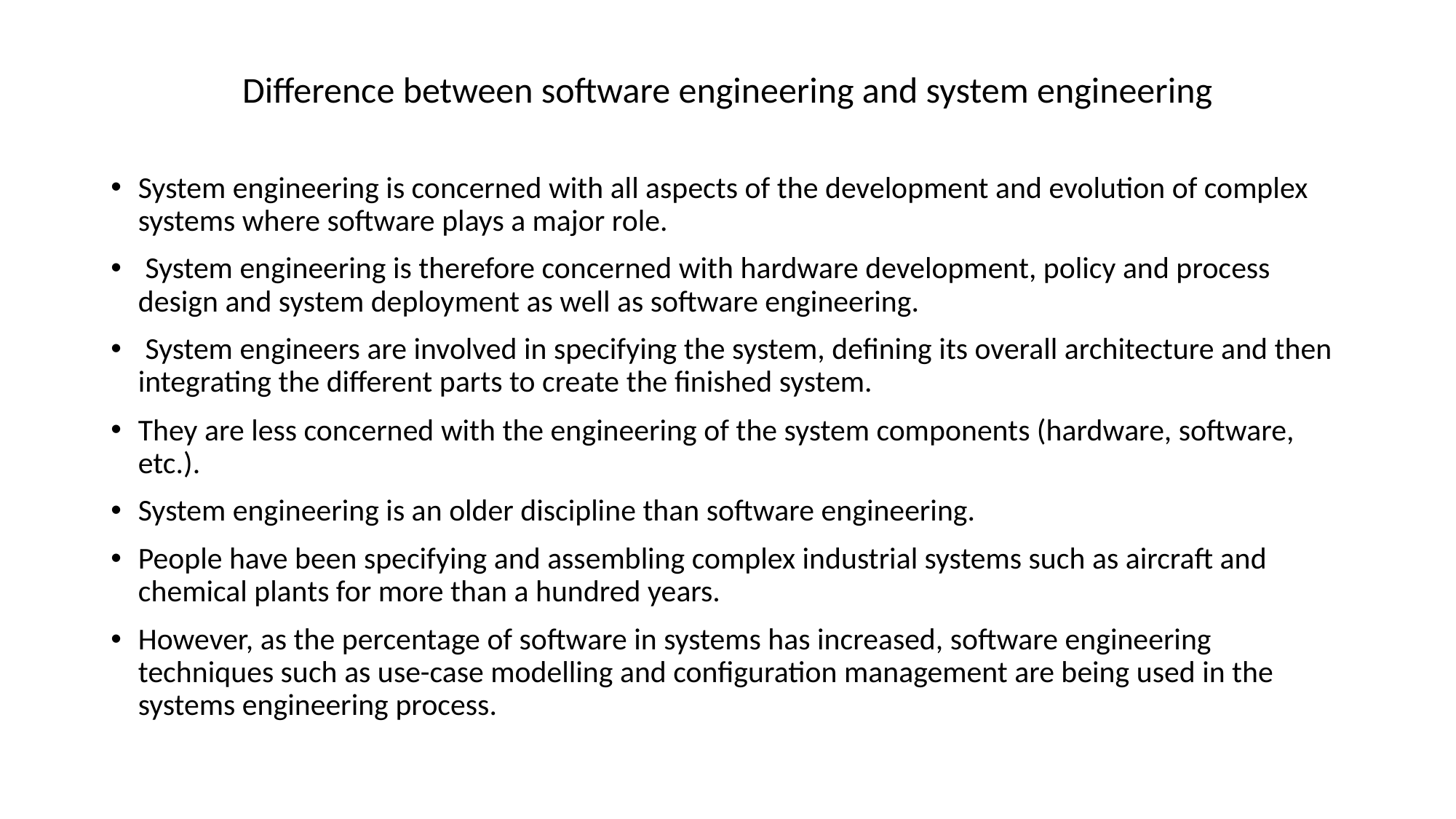

# Difference between software engineering and system engineering
System engineering is concerned with all aspects of the development and evolution of complex systems where software plays a major role.
 System engineering is therefore concerned with hardware development, policy and process design and system deployment as well as software engineering.
 System engineers are involved in specifying the system, defining its overall architecture and then integrating the different parts to create the finished system.
They are less concerned with the engineering of the system components (hardware, software, etc.).
System engineering is an older discipline than software engineering.
People have been specifying and assembling complex industrial systems such as aircraft and chemical plants for more than a hundred years.
However, as the percentage of software in systems has increased, software engineering techniques such as use-case modelling and configuration management are being used in the systems engineering process.